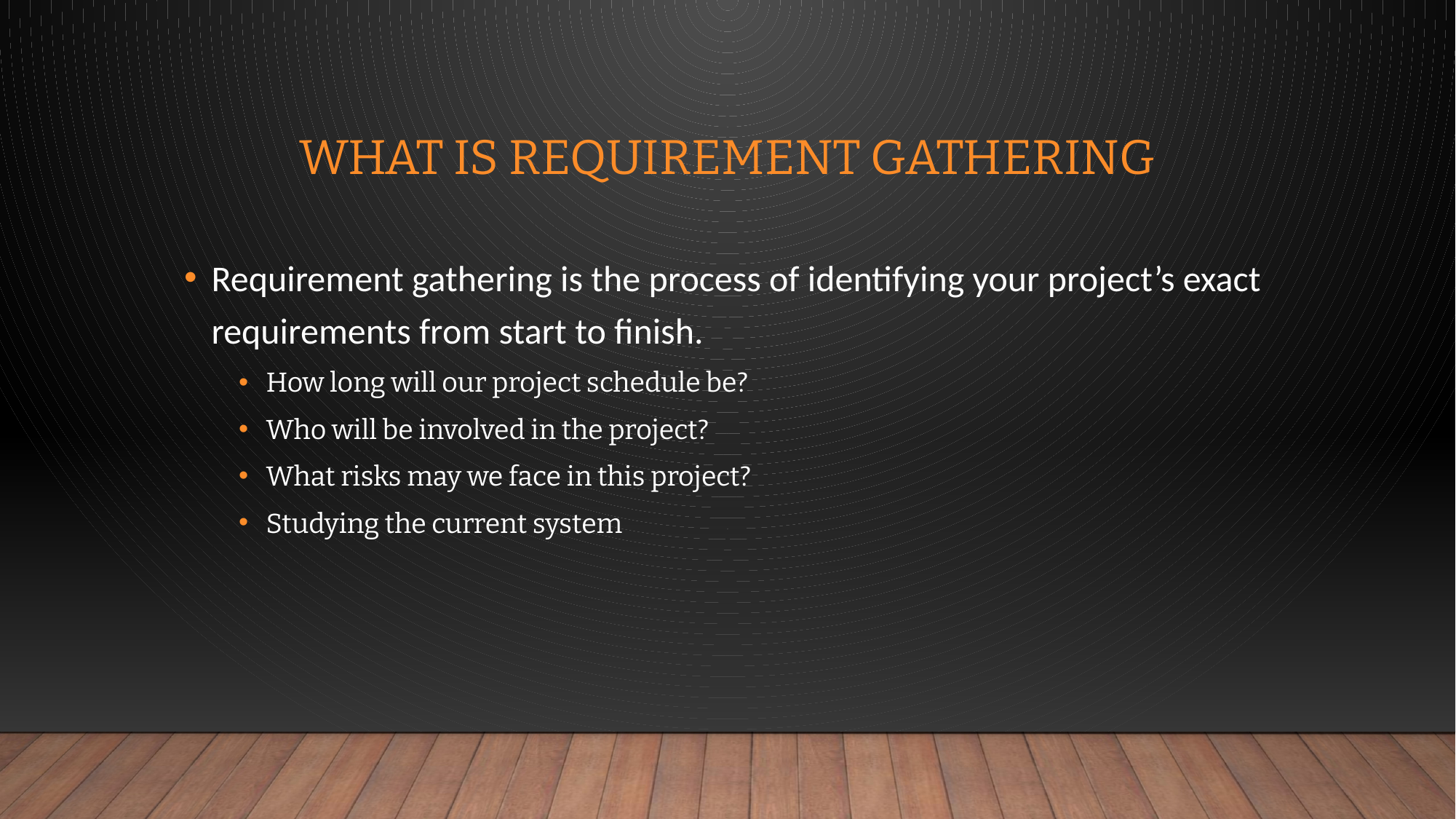

# What is requirement gathering
Requirement gathering is the process of identifying your project’s exact requirements from start to finish.
How long will our project schedule be?
Who will be involved in the project?
What risks may we face in this project?
Studying the current system